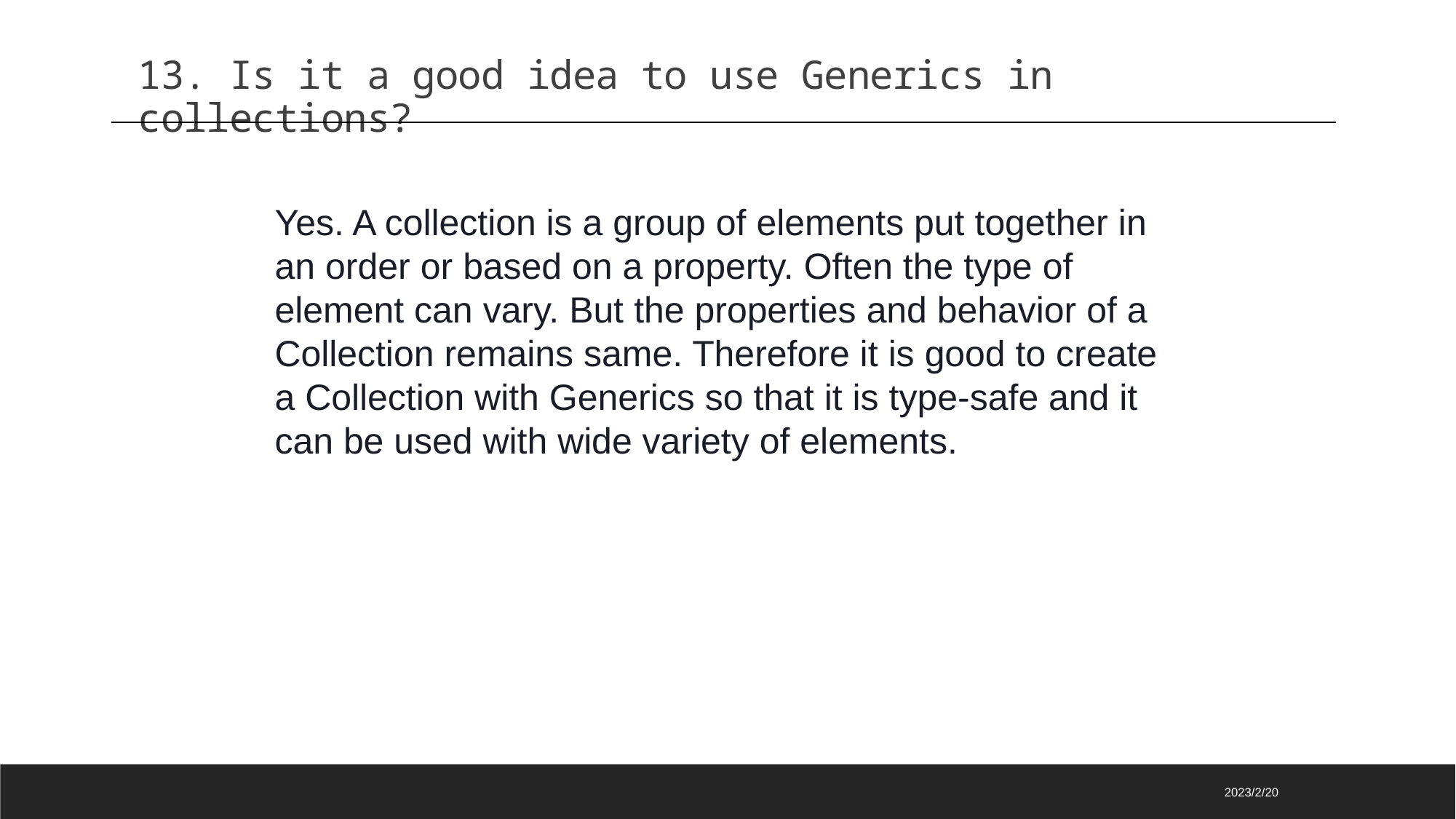

13. Is it a good idea to use Generics in collections?
Yes. A collection is a group of elements put together in an order or based on a property. Often the type of element can vary. But the properties and behavior of a Collection remains same. Therefore it is good to create a Collection with Generics so that it is type-safe and it can be used with wide variety of elements.
2023/2/20